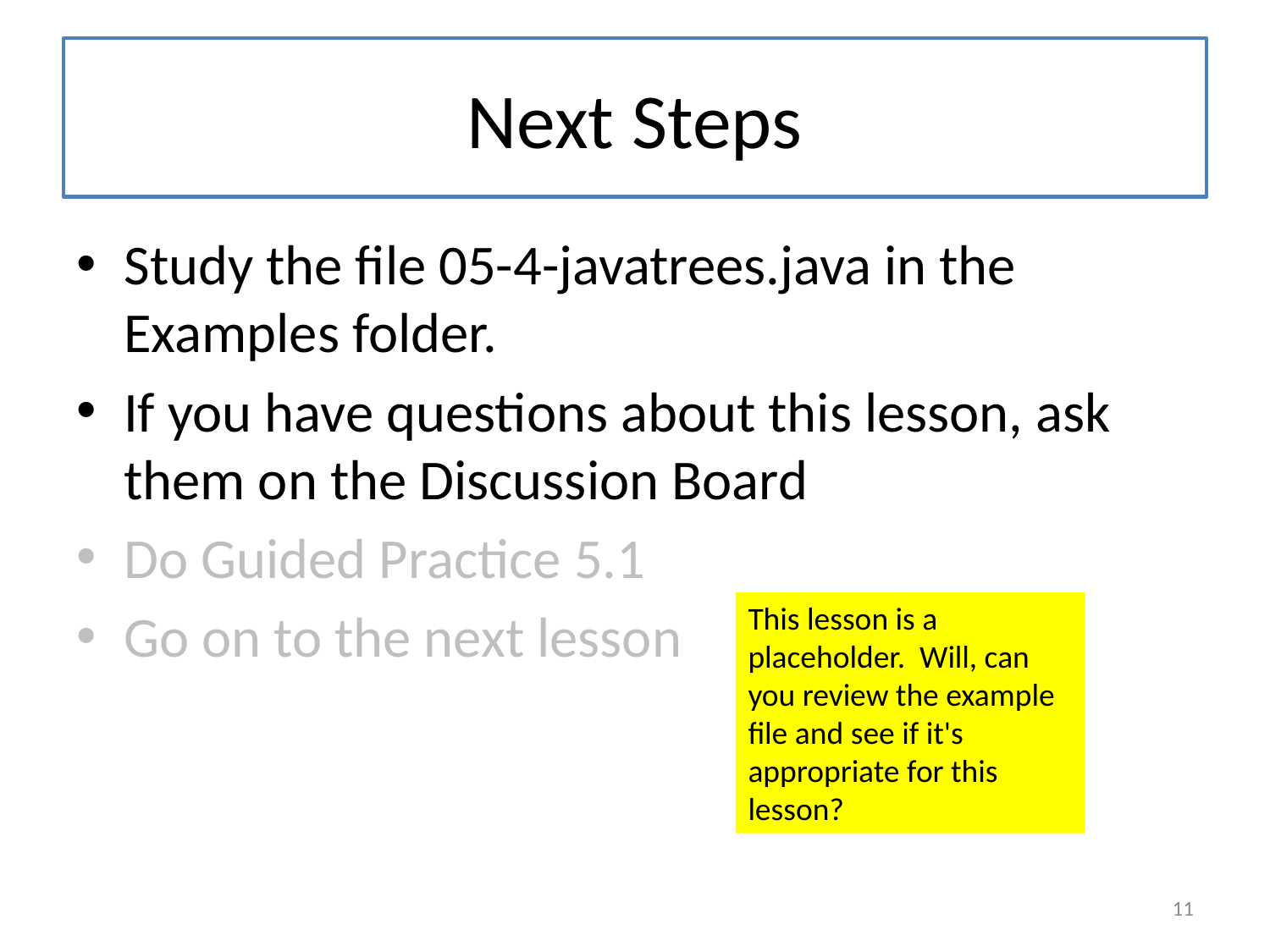

# Next Steps
Study the file 05-4-javatrees.java in the Examples folder.
If you have questions about this lesson, ask them on the Discussion Board
Do Guided Practice 5.1
Go on to the next lesson
This lesson is a placeholder.  Will, can you review the example file and see if it's appropriate for this lesson?
11